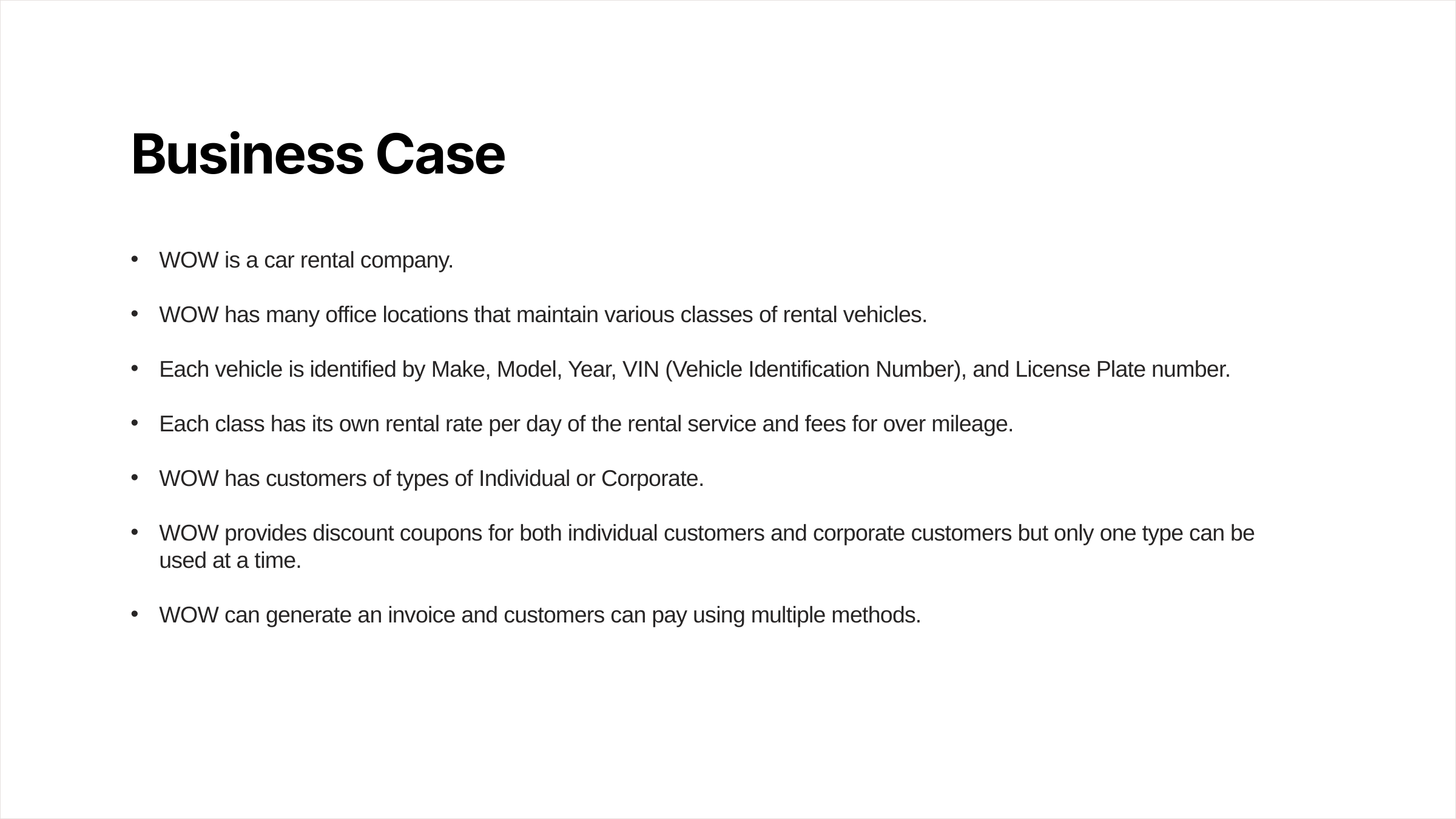

Business Case
WOW is a car rental company.

WOW has many office locations that maintain various classes of rental vehicles.

Each vehicle is identified by Make, Model, Year, VIN (Vehicle Identification Number), and License Plate number.

Each class has its own rental rate per day of the rental service and fees for over mileage.

WOW has customers of types of Individual or Corporate.

WOW provides discount coupons for both individual customers and corporate customers but only one type can be used at a time.

WOW can generate an invoice and customers can pay using multiple methods.